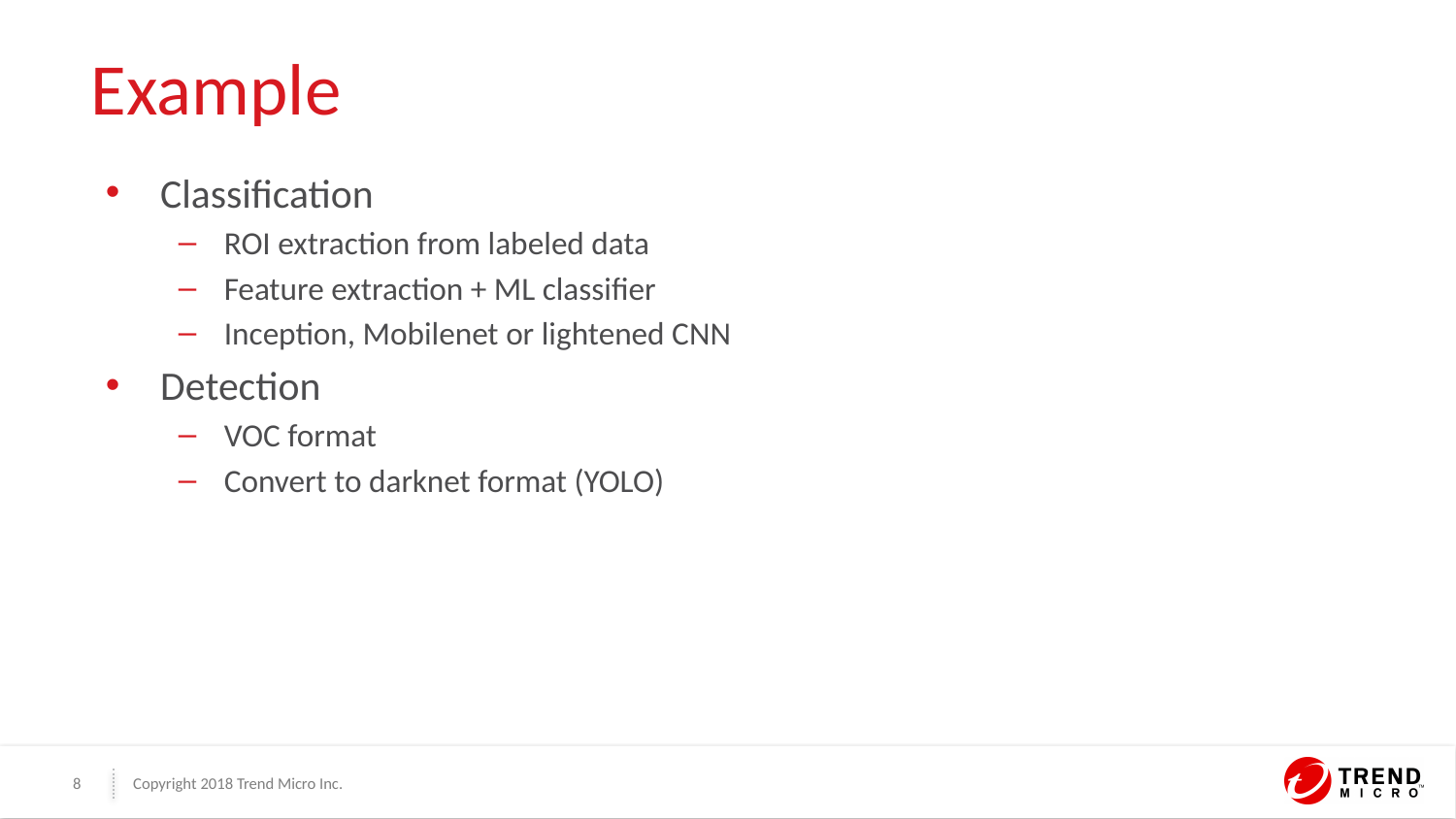

# Example
Classification
ROI extraction from labeled data
Feature extraction + ML classifier
Inception, Mobilenet or lightened CNN
Detection
VOC format
Convert to darknet format (YOLO)